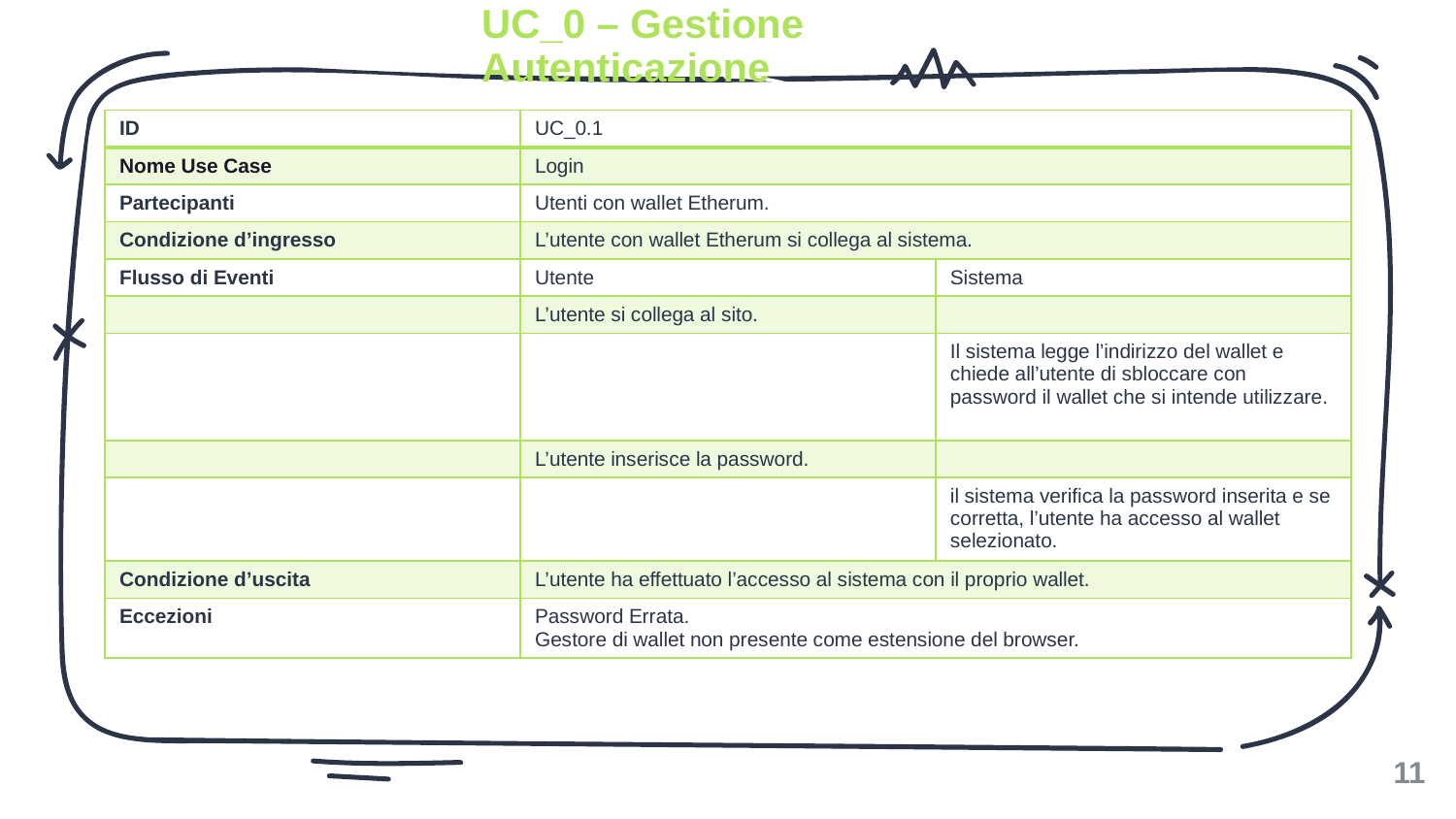

UC_0 – Gestione Autenticazione

| ID | UC\_0.1 |  |
| --- | --- | --- |
| Nome Use Case | Login |  |
| Partecipanti | Utenti con wallet Etherum. |  |
| Condizione d’ingresso | L’utente con wallet Etherum si collega al sistema. |  |
| Flusso di Eventi | Utente | Sistema |
|  | L’utente si collega al sito. |  |
|  |  | Il sistema legge l’indirizzo del wallet e chiede all’utente di sbloccare con password il wallet che si intende utilizzare. |
|  | L’utente inserisce la password. |  |
|  |  | il sistema verifica la password inserita e se corretta, l’utente ha accesso al wallet selezionato. |
| Condizione d’uscita | L’utente ha effettuato l’accesso al sistema con il proprio wallet. |  |
| Eccezioni | Password Errata. Gestore di wallet non presente come estensione del browser. |  |
11